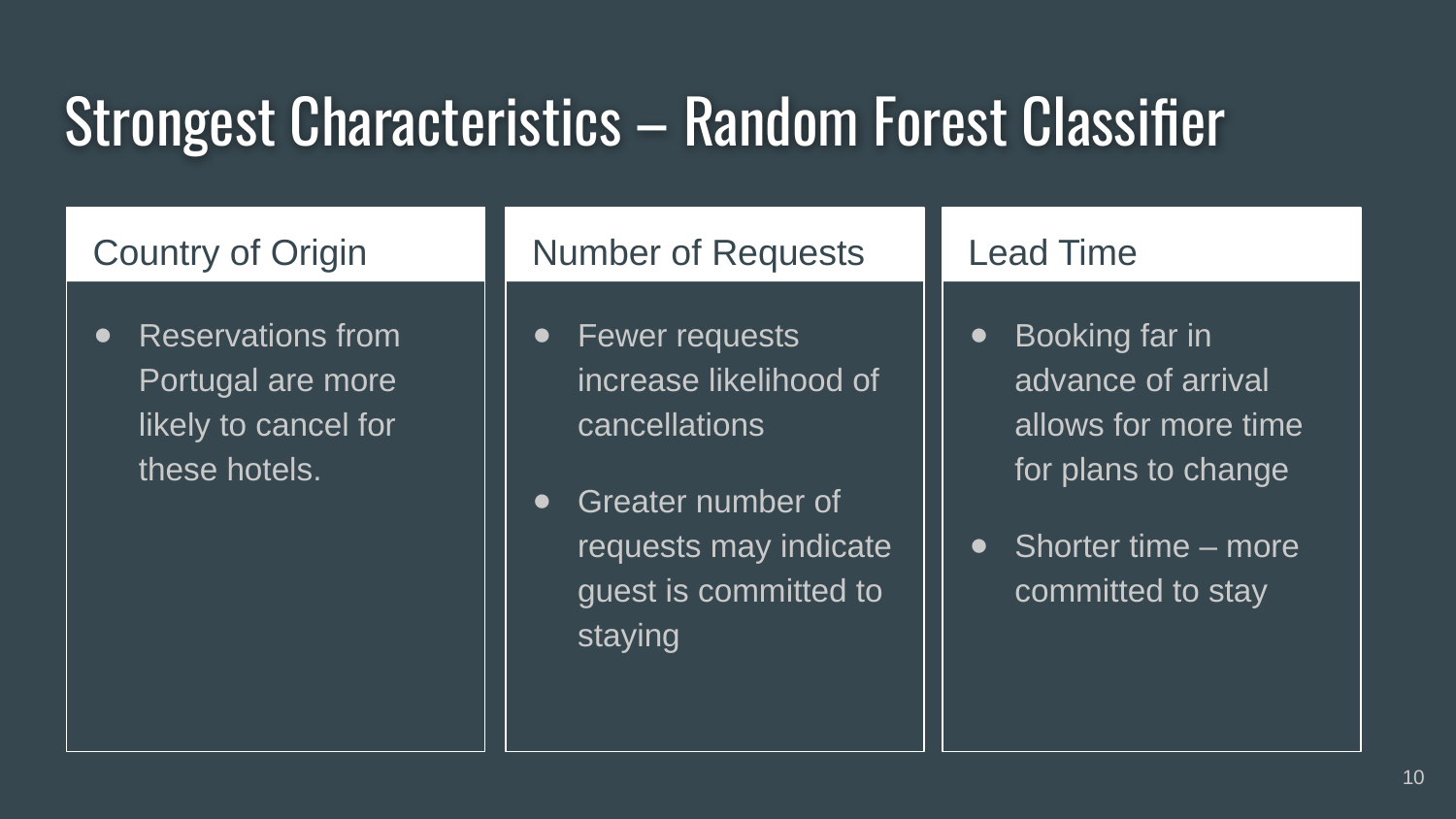

# Strongest Characteristics – Random Forest Classifier

Country of Origin

Number of Requests

Lead Time
Reservations from Portugal are more likely to cancel for these hotels.
Fewer requests increase likelihood of cancellations
Greater number of requests may indicate guest is committed to staying

Booking far in advance of arrival allows for more time for plans to change
Shorter time – more committed to stay
10